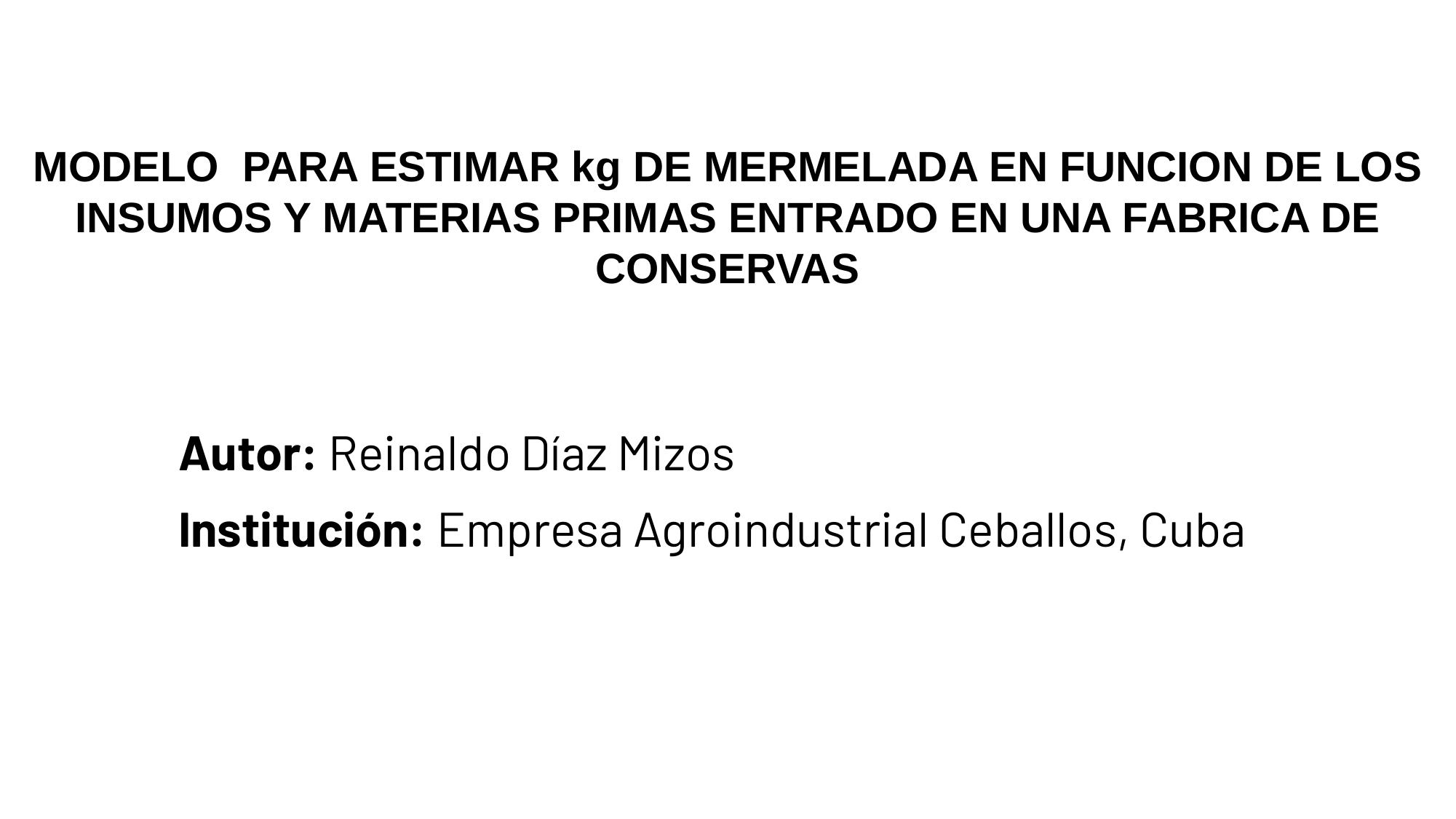

MODELO  PARA ESTIMAR kg DE MERMELADA EN FUNCION DE LOS INSUMOS Y MATERIAS PRIMAS ENTRADO EN UNA FABRICA DE CONSERVAS
Autor: Reinaldo Díaz Mizos
Institución: Empresa Agroindustrial Ceballos, Cuba